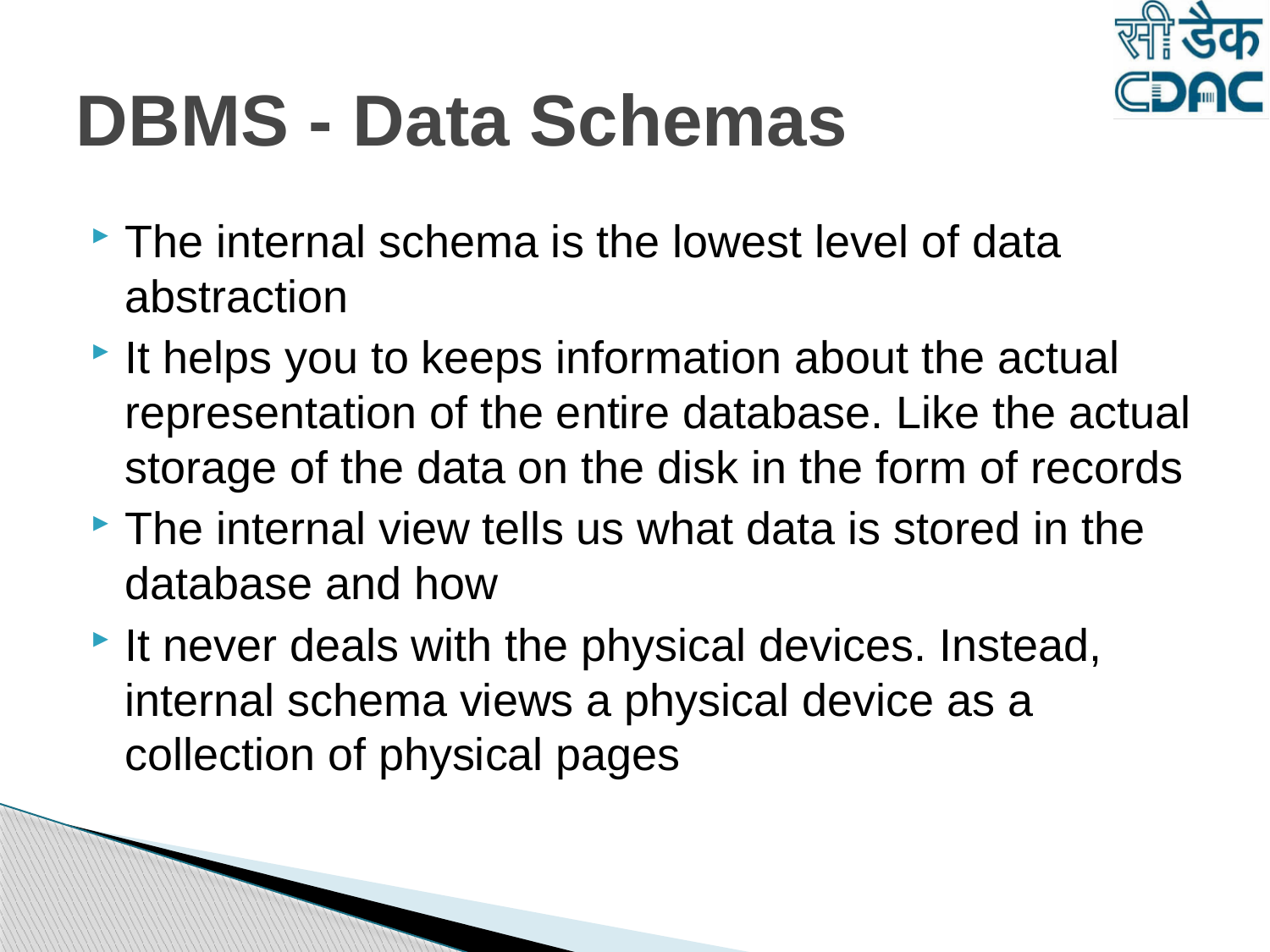

# DBMS - Data Schemas
The internal schema is the lowest level of data abstraction
It helps you to keeps information about the actual representation of the entire database. Like the actual storage of the data on the disk in the form of records
The internal view tells us what data is stored in the database and how
It never deals with the physical devices. Instead, internal schema views a physical device as a collection of physical pages